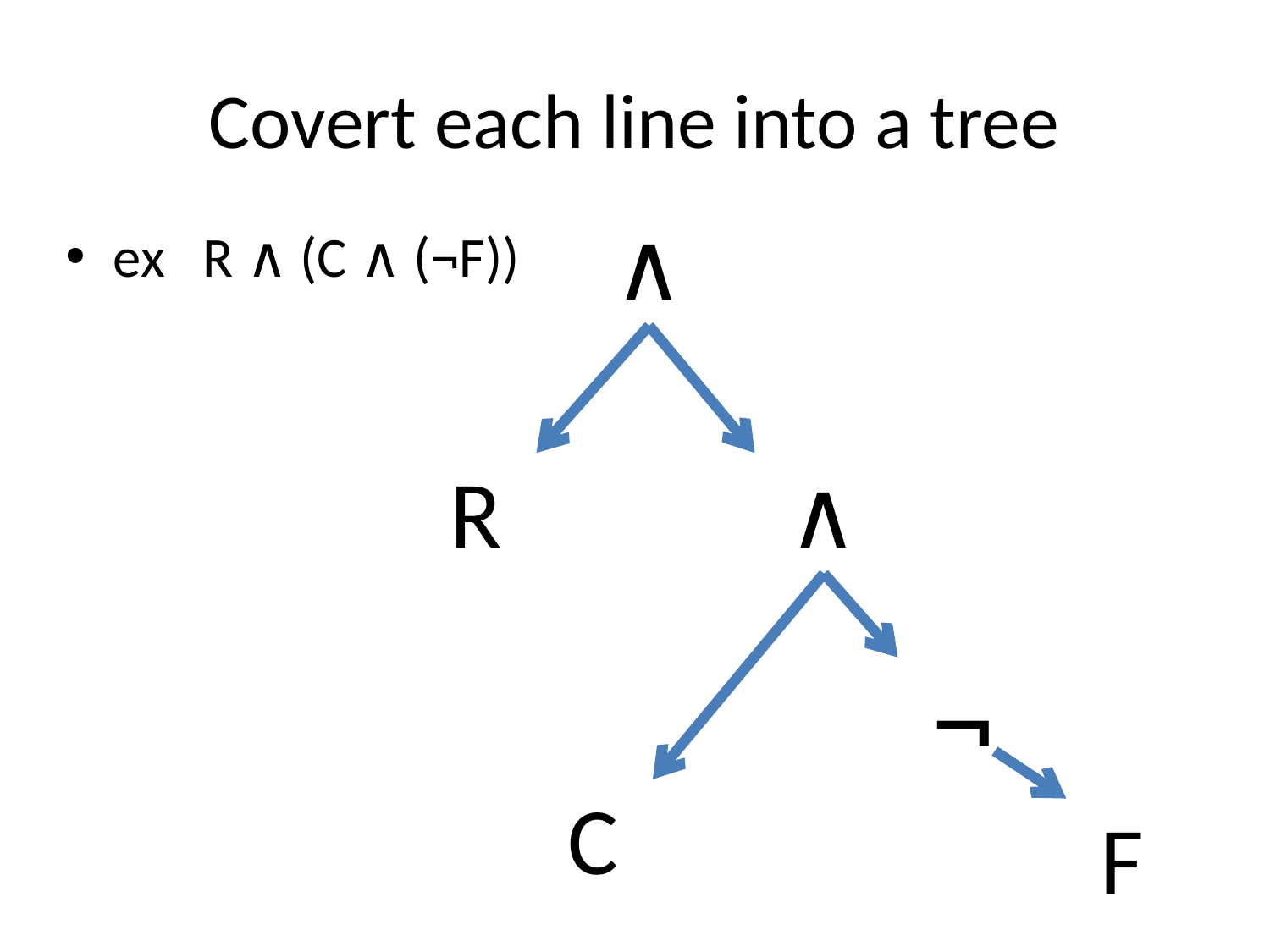

# Covert each line into a tree

 ∧
ex   R ∧ (C ∧ (¬F))

 R

 ∧

 ¬

 C

 F